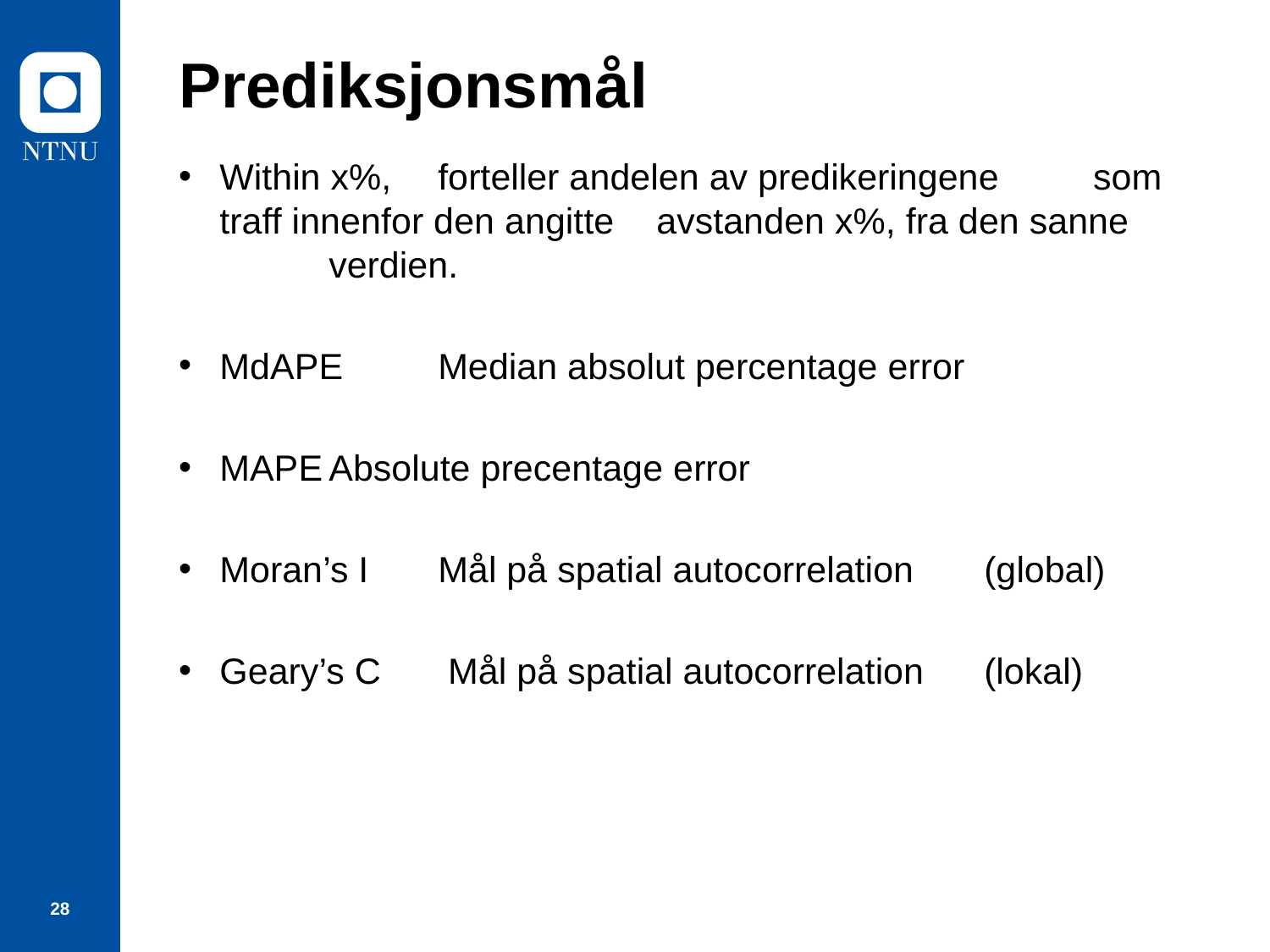

# Prediksjonsmål
Within x%,		forteller andelen av predikeringene 					som traff innenfor den angitte 							avstanden x%, fra den sanne 							verdien.

MdAPE		Median absolut percentage error

MAPE			Absolute precentage error

Moran’s I		Mål på spatial autocorrelation 							(global)

Geary’s C		 Mål på spatial autocorrelation 						(lokal)